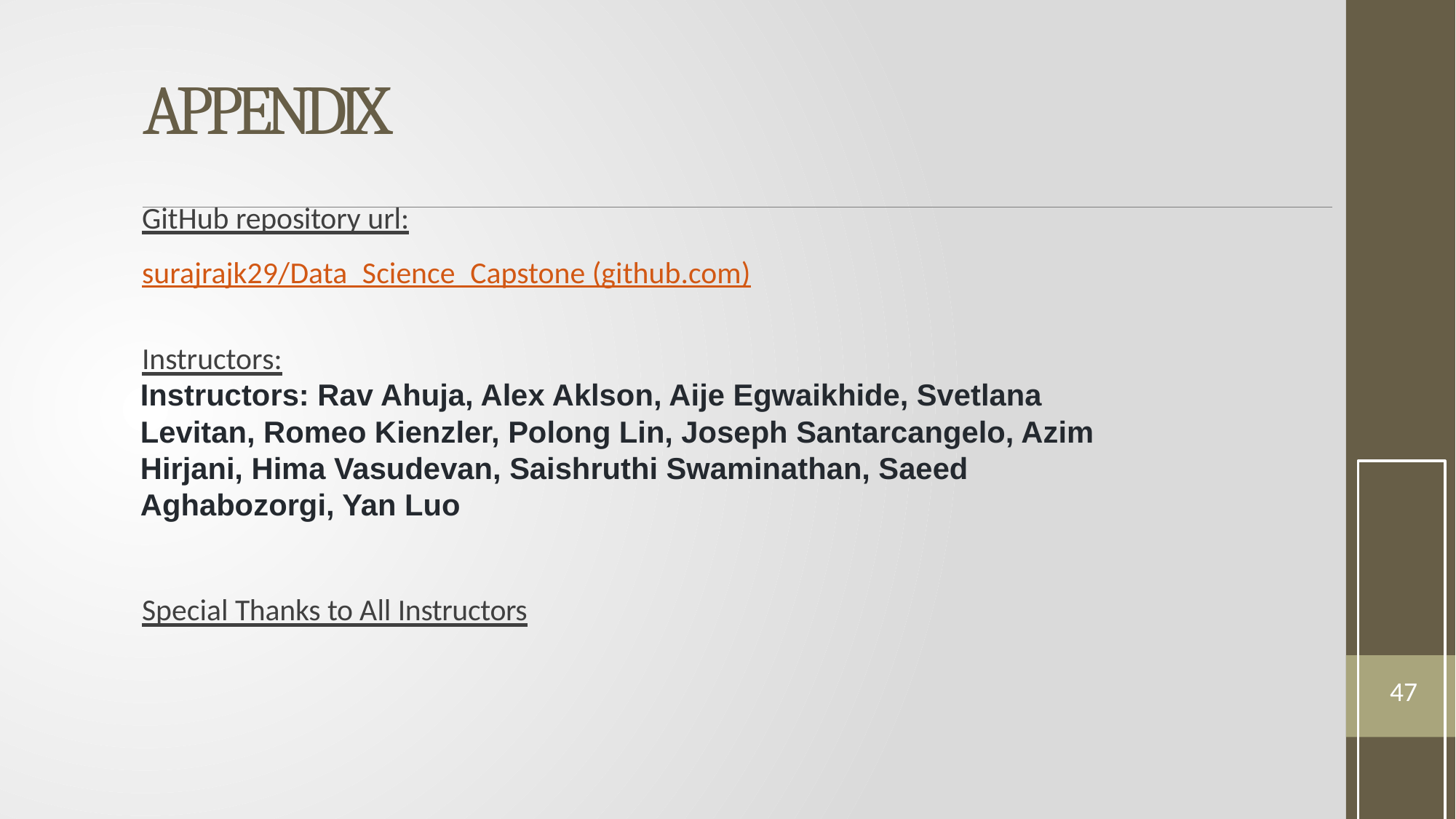

# APPENDIX
GitHub repository url:
surajrajk29/Data_Science_Capstone (github.com)

Instructors:
Instructors: Rav Ahuja, Alex Aklson, Aije Egwaikhide, Svetlana Levitan, Romeo Kienzler, Polong Lin, Joseph Santarcangelo, Azim Hirjani, Hima Vasudevan, Saishruthi Swaminathan, Saeed Aghabozorgi, Yan Luo

Special Thanks to All Instructors

47